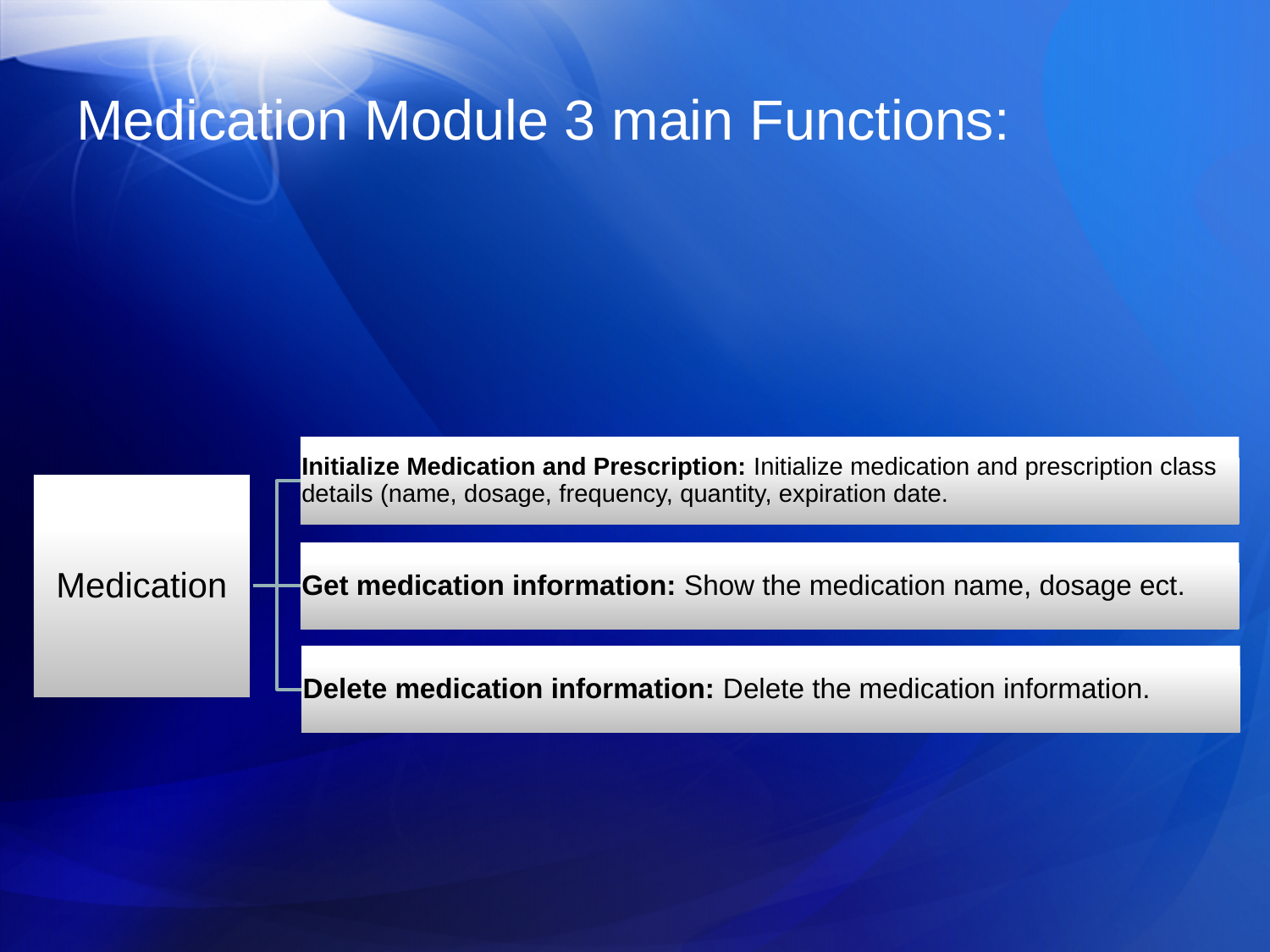

# Medication Module 3 main Functions:

Medication
Initialize Medication and Prescription: Initialize medication and prescription class details (name, dosage, frequency, quantity, expiration date.
Get medication information: Show the medication name, dosage ect.
Delete medication information: Delete the medication information.